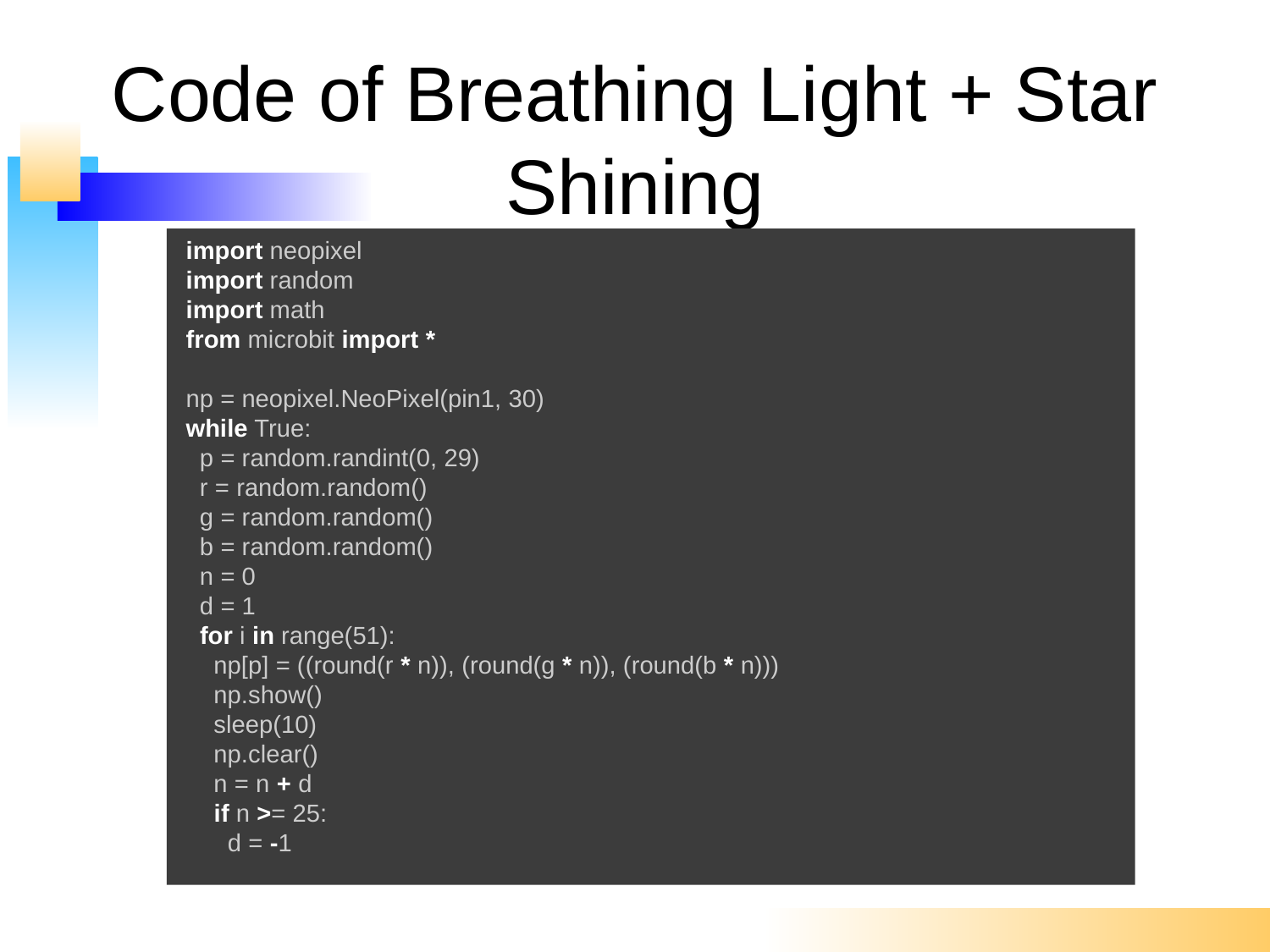

# Code of Breathing Light + Star Shining
import neopixel
import random
import math
from microbit import *
np = neopixel.NeoPixel(pin1, 30)
while True:
  p = random.randint(0, 29)
  r = random.random()
  g = random.random()
  b = random.random()
  n = 0
  d = 1
  for i in range(51):
    np[p] = ((round(r * n)), (round(g * n)), (round(b * n)))
    np.show()
    sleep(10)
    np.clear()
    n = n + d
    if n >= 25:
      d = -1